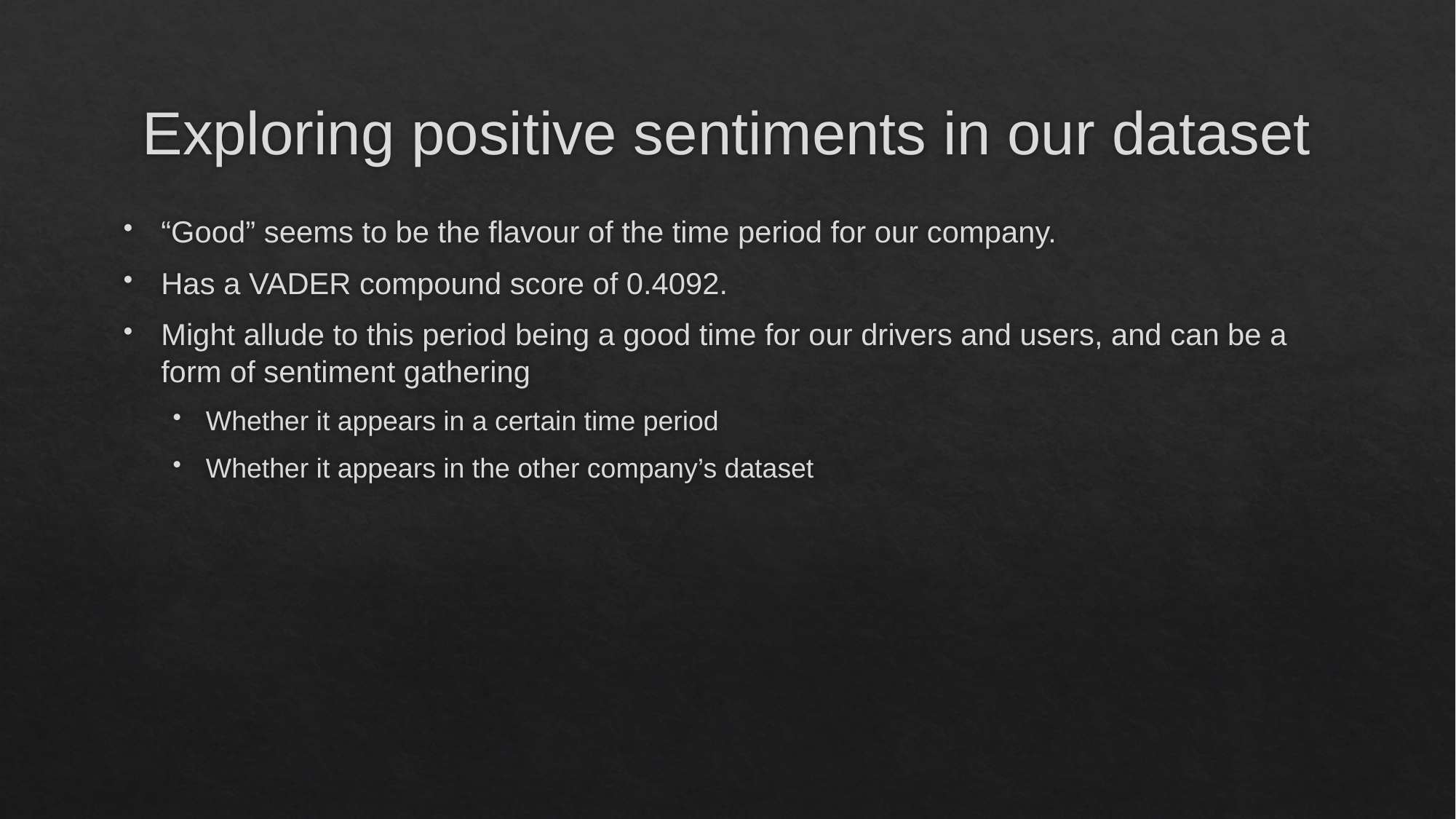

# Exploring positive sentiments in our dataset
“Good” seems to be the flavour of the time period for our company.
Has a VADER compound score of 0.4092.
Might allude to this period being a good time for our drivers and users, and can be a form of sentiment gathering
Whether it appears in a certain time period
Whether it appears in the other company’s dataset